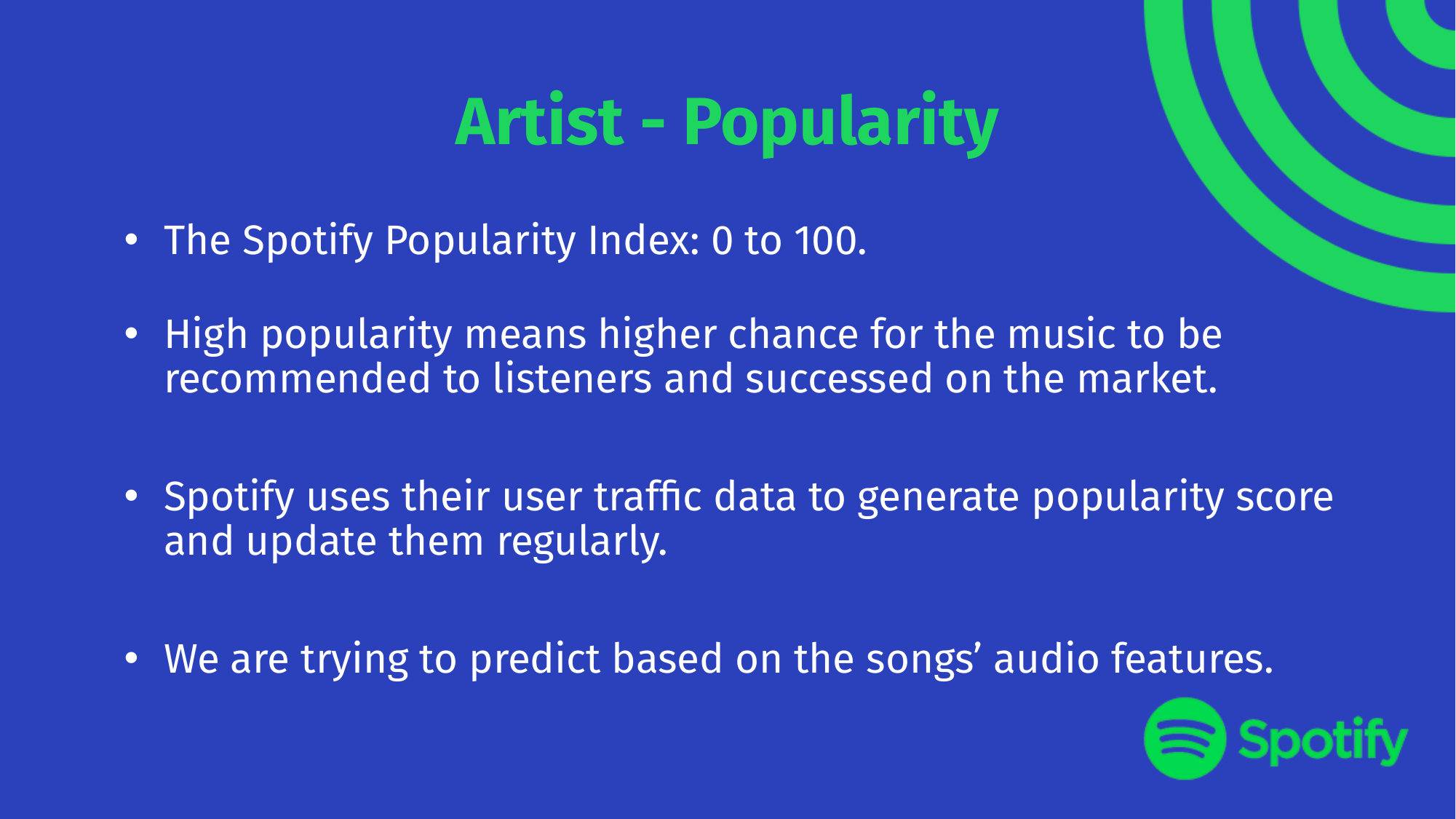

# Artist - Popularity
The Spotify Popularity Index: 0 to 100.
High popularity means higher chance for the music to be recommended to listeners and successed on the market.

Spotify uses their user traffic data to generate popularity score and update them regularly.

We are trying to predict based on the songs’ audio features.